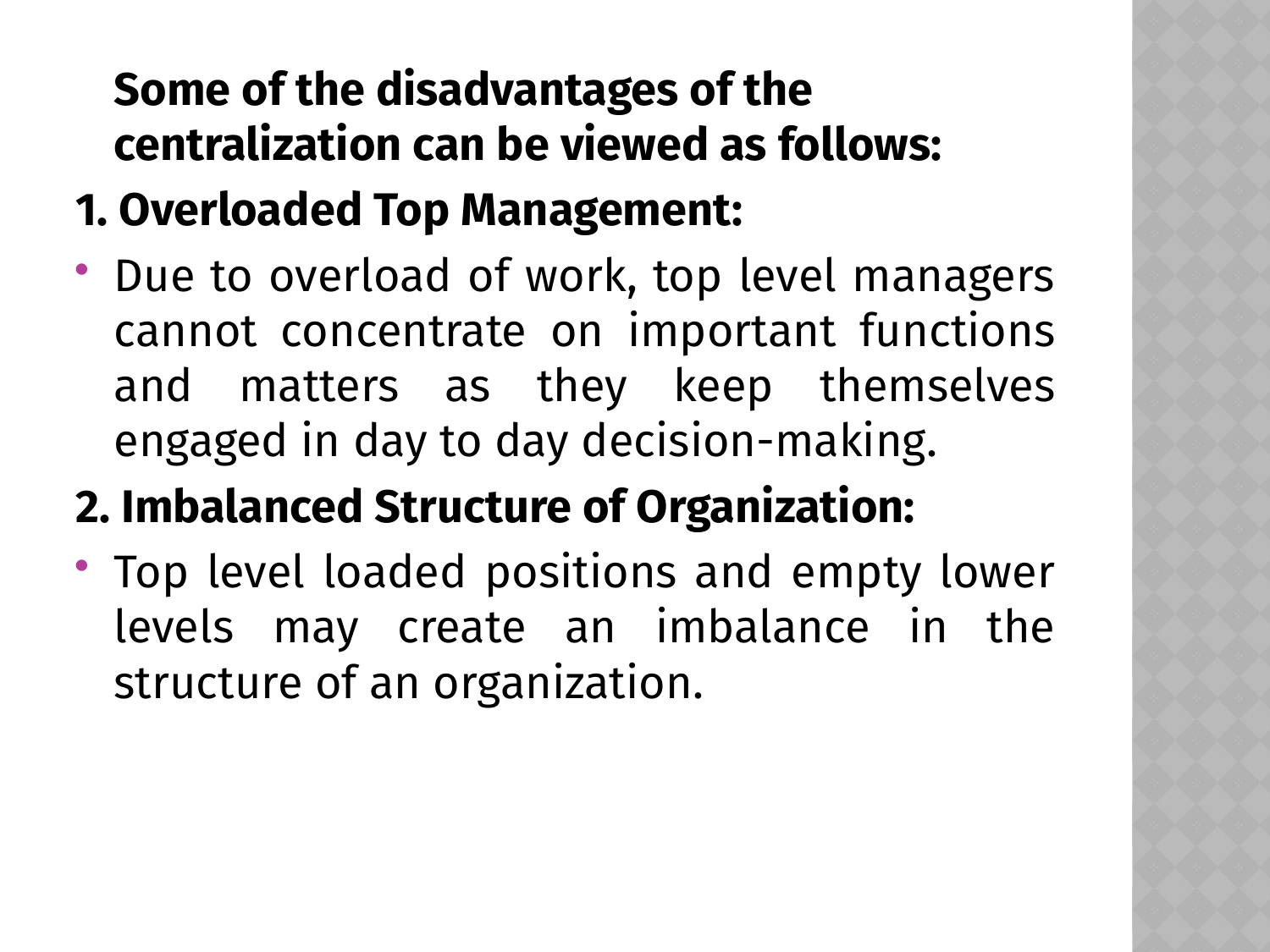

Some of the disadvantages of the centralization can be viewed as follows:
1. Overloaded Top Management:
Due to overload of work, top level managers cannot concentrate on important functions and matters as they keep themselves engaged in day to day decision-making.
2. Imbalanced Structure of Organization:
Top level loaded positions and empty lower levels may create an imbalance in the structure of an organization.